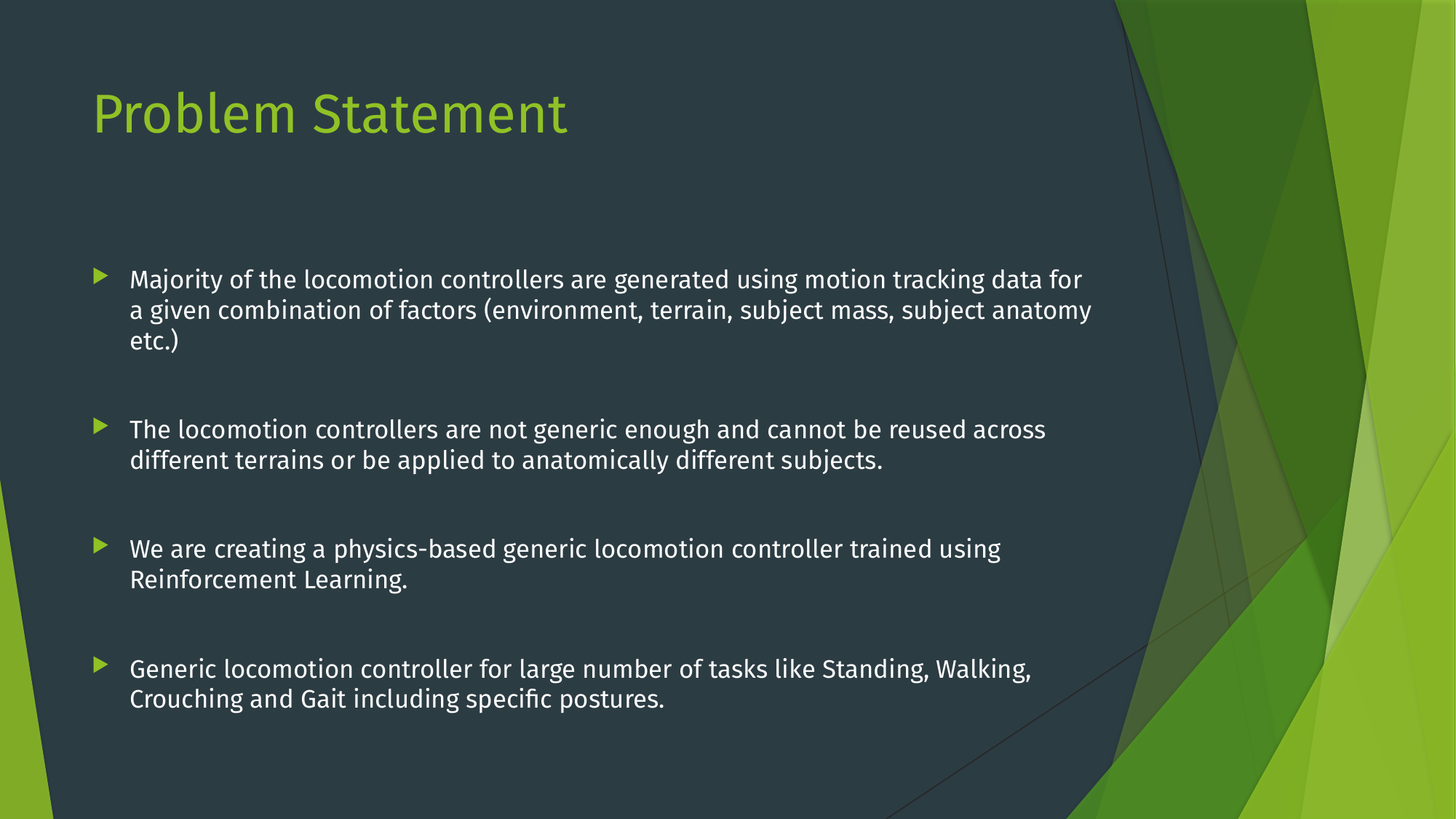

# Problem Statement
Majority of the locomotion controllers are generated using motion tracking data for a given combination of factors (environment, terrain, subject mass, subject anatomy etc.)

The locomotion controllers are not generic enough and cannot be reused across different terrains or be applied to anatomically different subjects.

We are creating a physics-based generic locomotion controller trained using Reinforcement Learning.

Generic locomotion controller for large number of tasks like Standing, Walking, Crouching and Gait including specific postures.